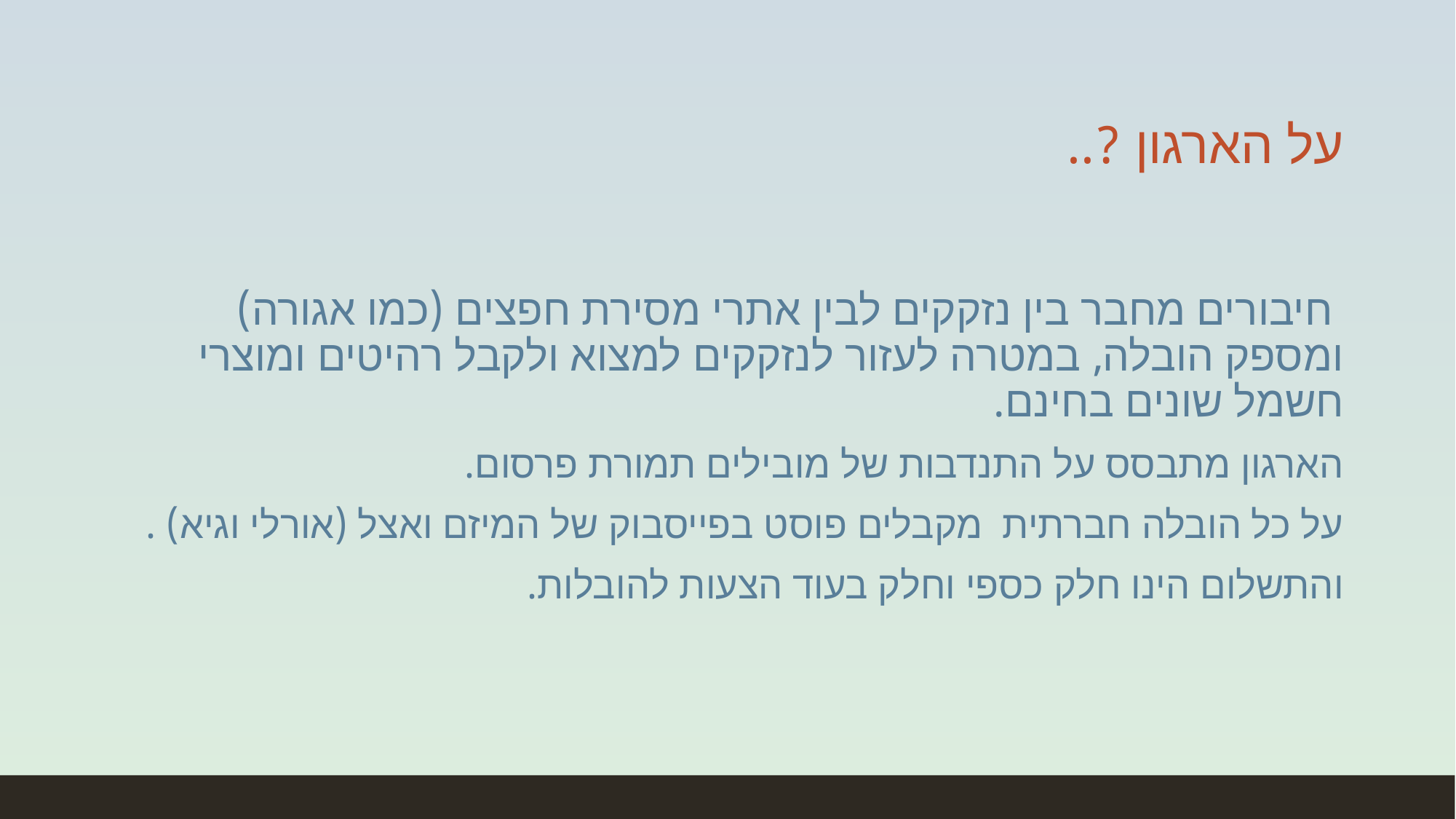

# על הארגון ?..

 חיבורים מחבר בין נזקקים לבין אתרי מסירת חפצים (כמו אגורה) ומספק הובלה, במטרה לעזור לנזקקים למצוא ולקבל רהיטים ומוצרי חשמל שונים בחינם.
הארגון מתבסס על התנדבות של מובילים תמורת פרסום.
על כל הובלה חברתית  מקבלים פוסט בפייסבוק של המיזם ואצל (אורלי וגיא) .
והתשלום הינו חלק כספי וחלק בעוד הצעות להובלות.